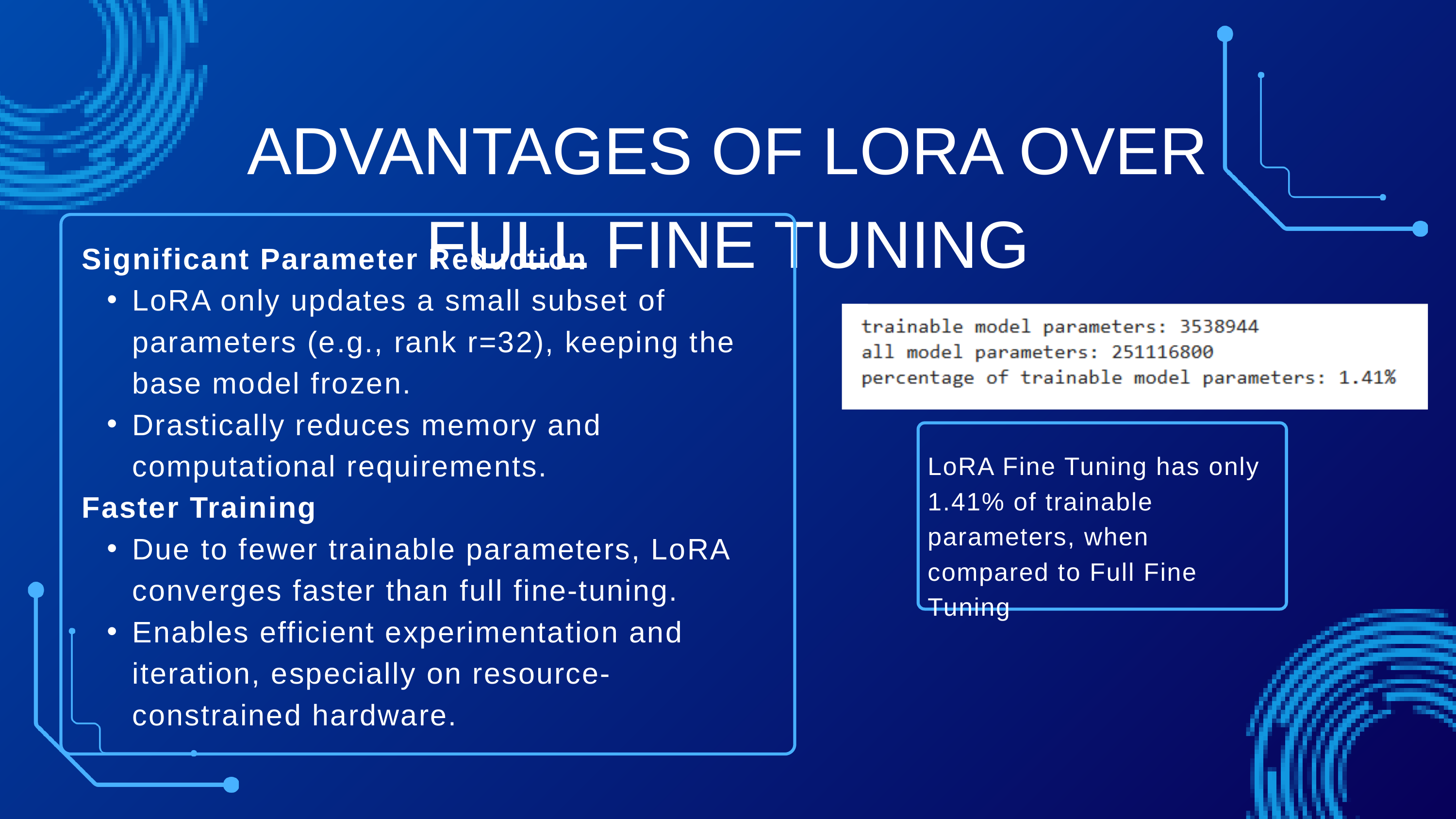

ADVANTAGES OF LORA OVER FULL FINE TUNING

Significant Parameter Reduction
LoRA only updates a small subset of parameters (e.g., rank r=32), keeping the base model frozen.
Drastically reduces memory and computational requirements.
Faster Training
Due to fewer trainable parameters, LoRA converges faster than full fine-tuning.
Enables efficient experimentation and iteration, especially on resource-constrained hardware.

LoRA Fine Tuning has only 1.41% of trainable parameters, when compared to Full Fine Tuning